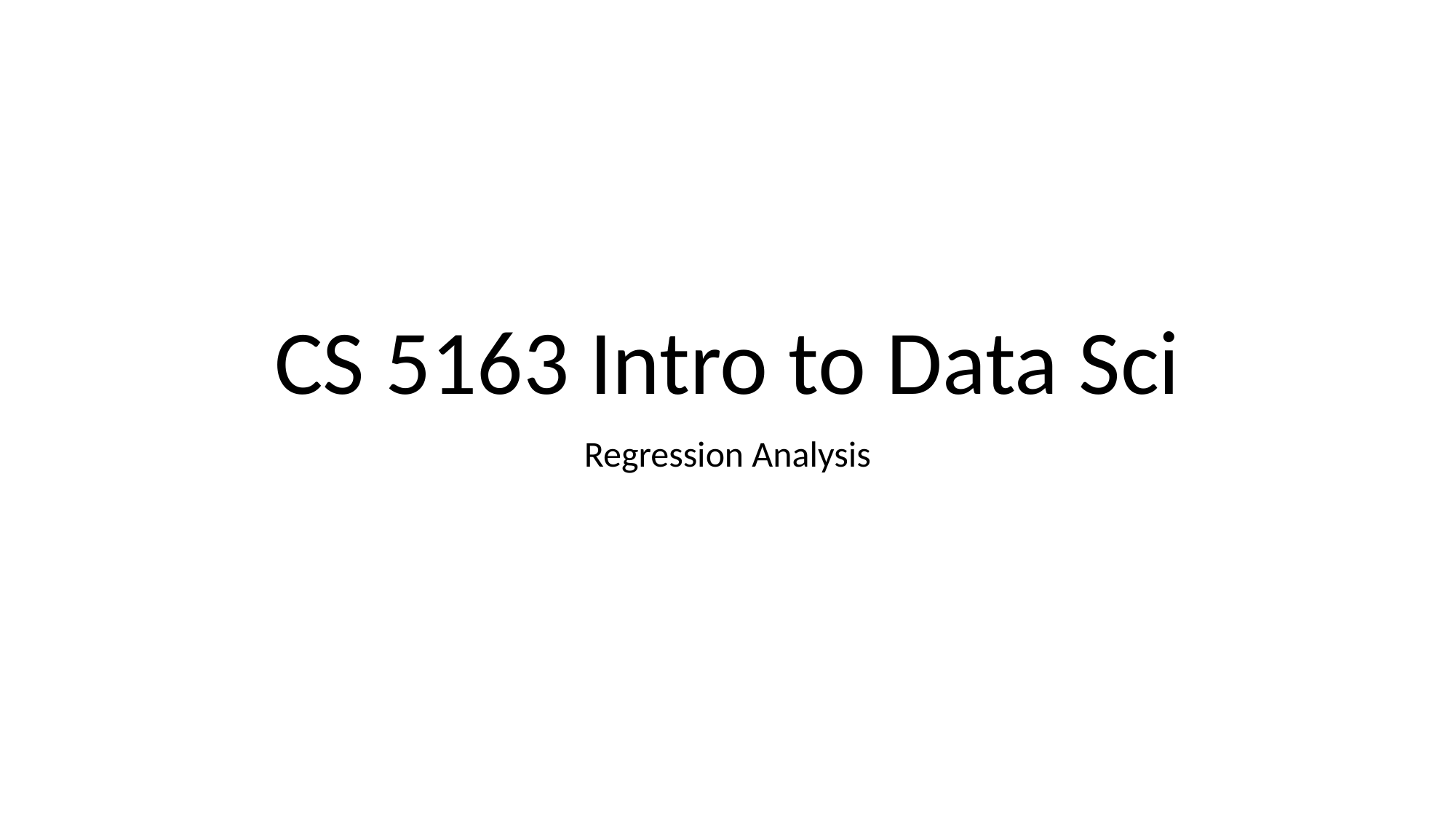

# CS 5163 Intro to Data Sci
Regression Analysis